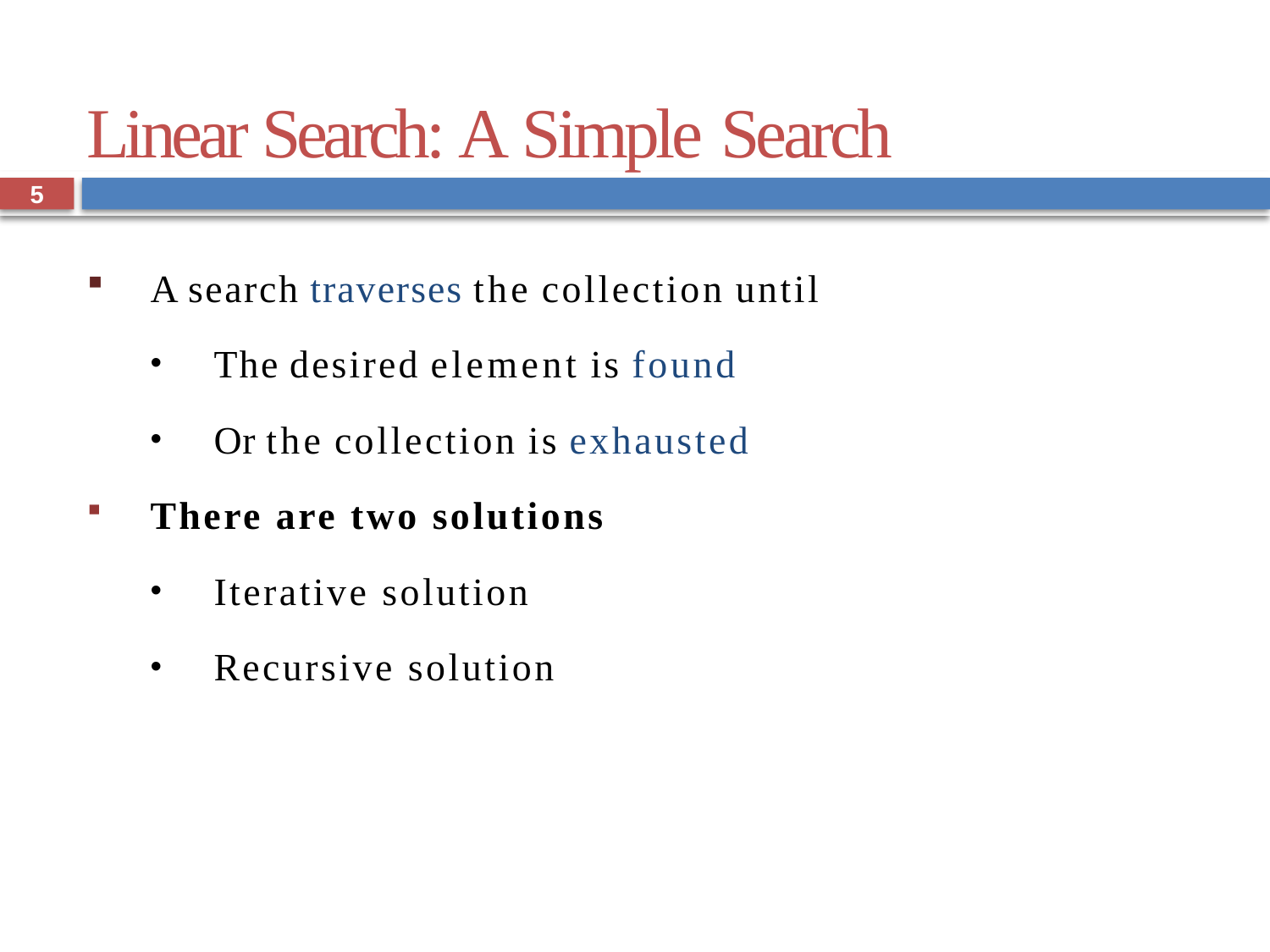

# Linear Search: A Simple Search
5
A search traverses the collection until
The desired element is found
Or the collection is exhausted
There are two solutions
Iterative solution
Recursive solution